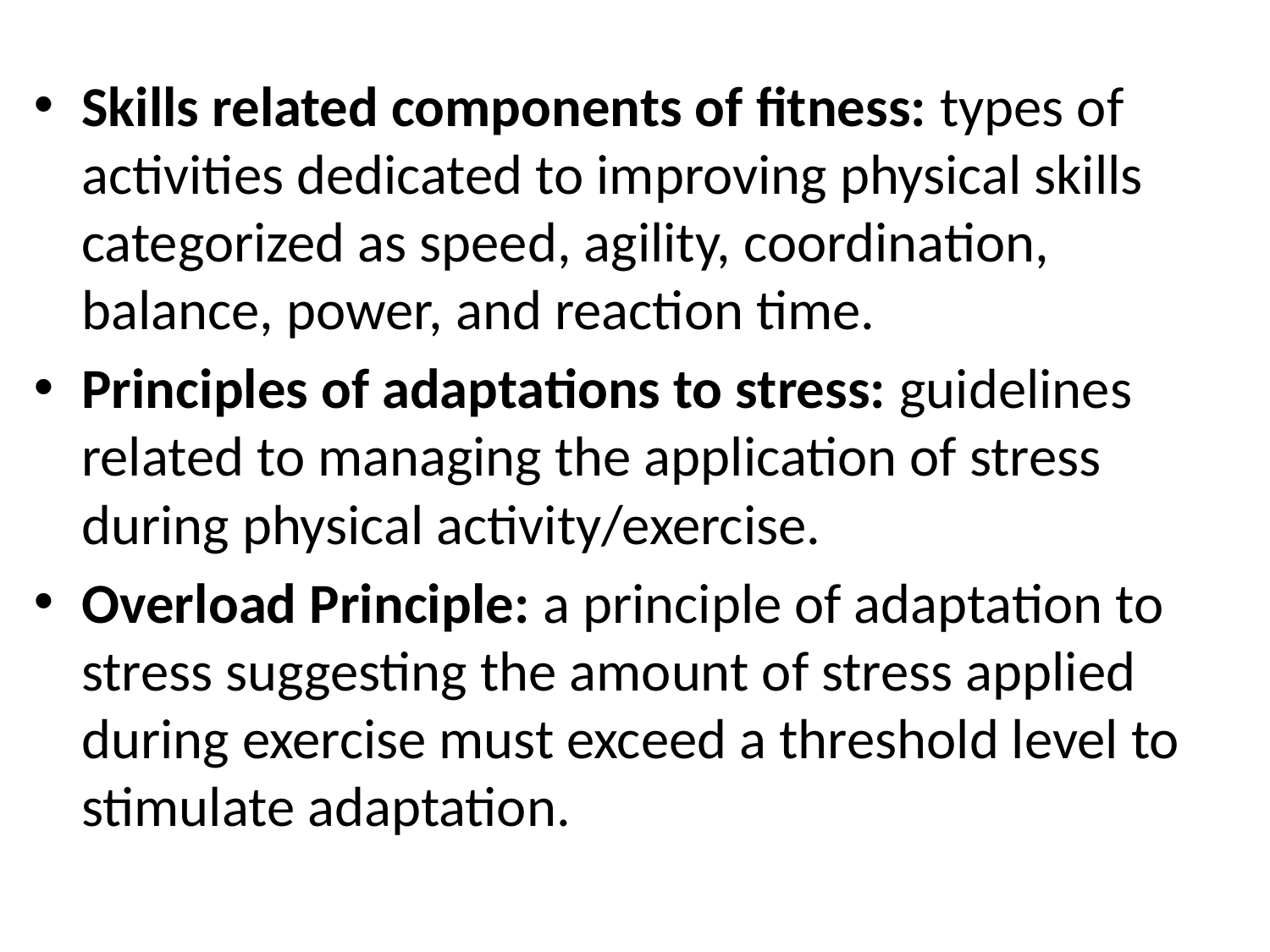

#
Skills related components of fitness: types of activities dedicated to improving physical skills categorized as speed, agility, coordination, balance, power, and reaction time.
Principles of adaptations to stress: guidelines related to managing the application of stress during physical activity/exercise.
Overload Principle: a principle of adaptation to stress suggesting the amount of stress applied during exercise must exceed a threshold level to stimulate adaptation.